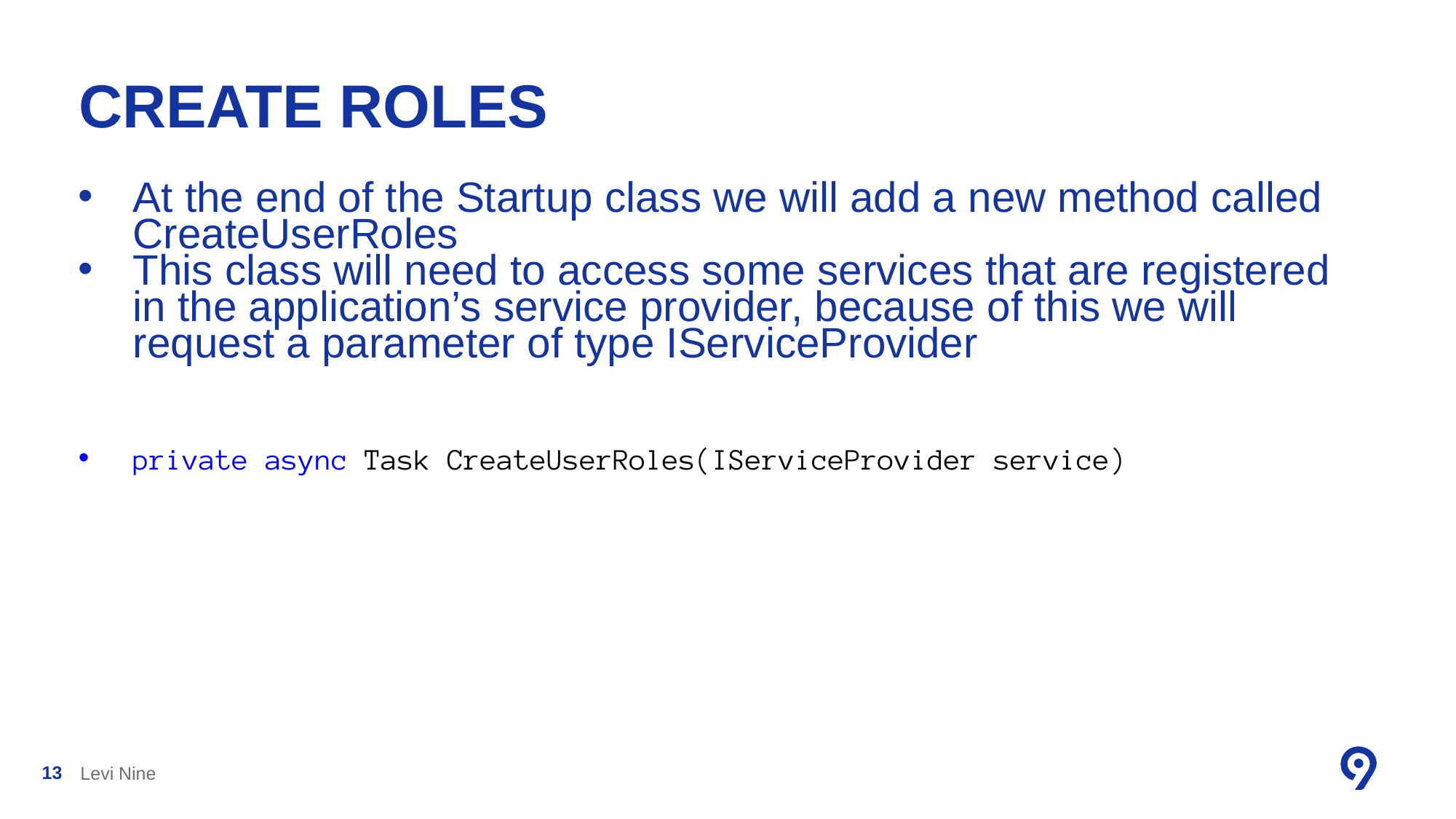

# Create Roles
At the end of the Startup class we will add a new method called CreateUserRoles
This class will need to access some services that are registered in the application’s service provider, because of this we will request a parameter of type IServiceProvider

private async Task CreateUserRoles(IServiceProvider service)
Levi Nine
13